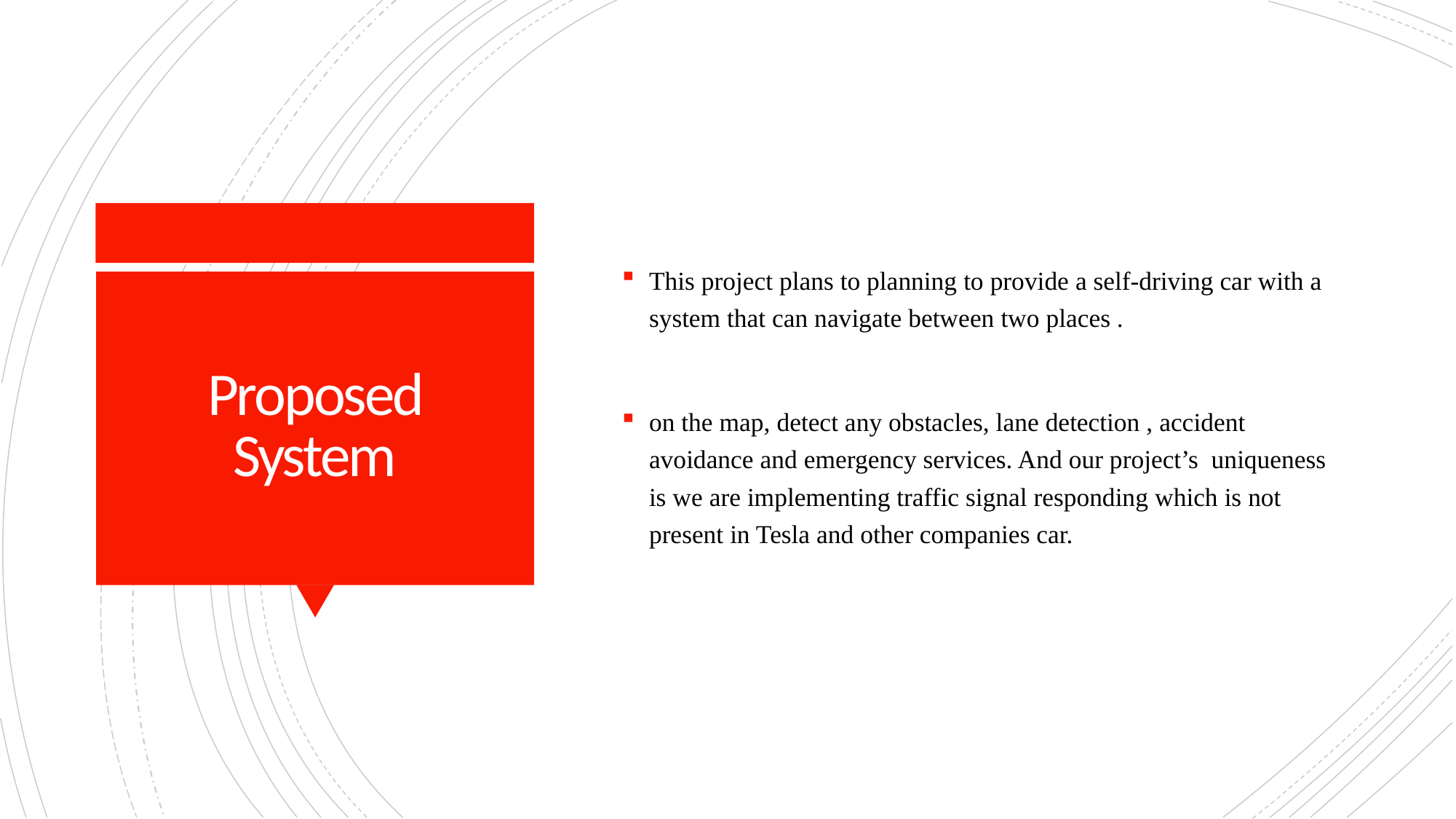

This project plans to planning to provide a self-driving car with a system that can navigate between two places .

on the map, detect any obstacles, lane detection , accident avoidance and emergency services. And our project’s  uniqueness is we are implementing traffic signal responding which is not present in Tesla and other companies car.
# Proposed System